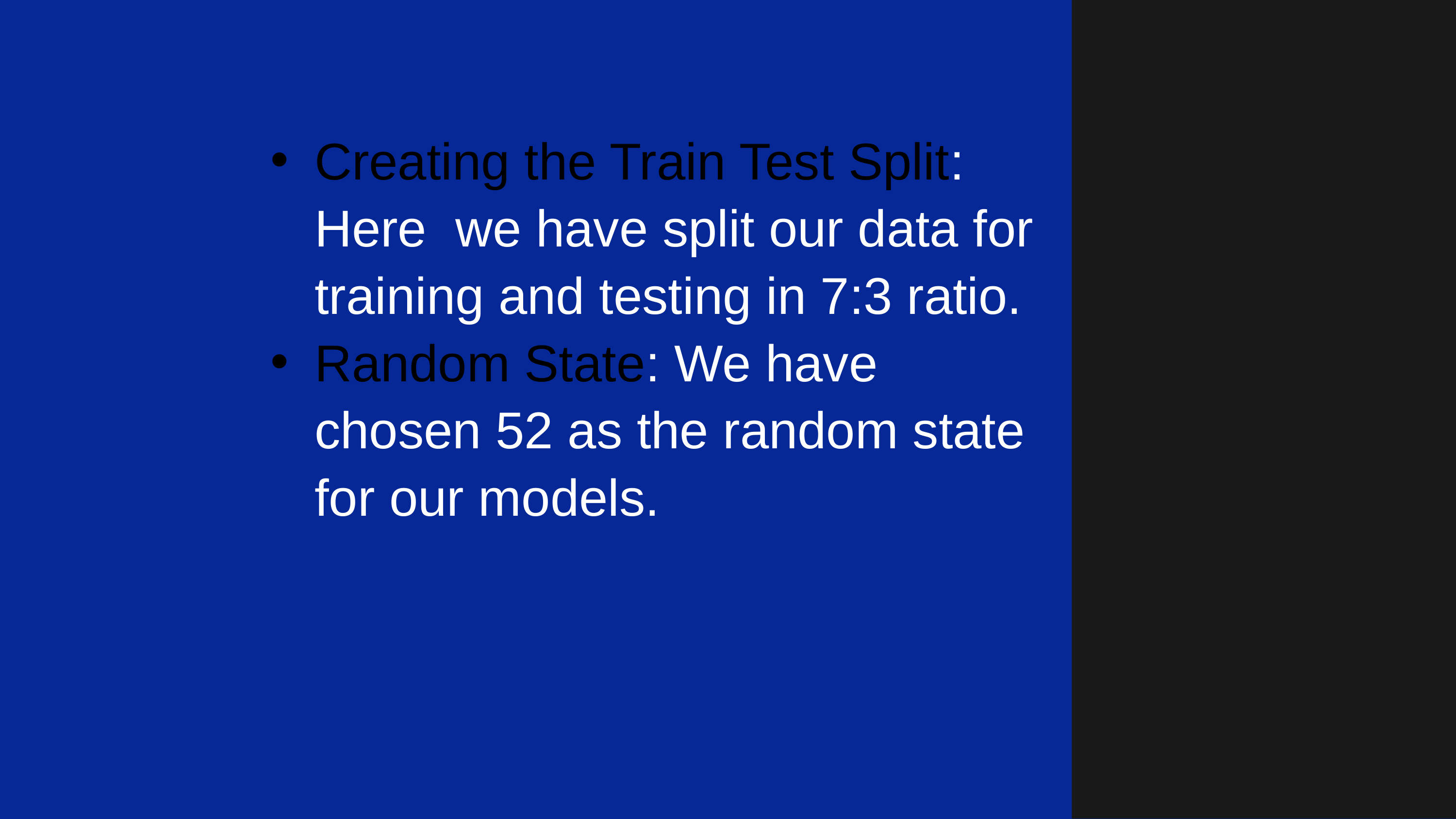

Creating the Train Test Split: Here  we have split our data for training and testing in 7:3 ratio.
Random State: We have chosen 52 as the random state for our models.